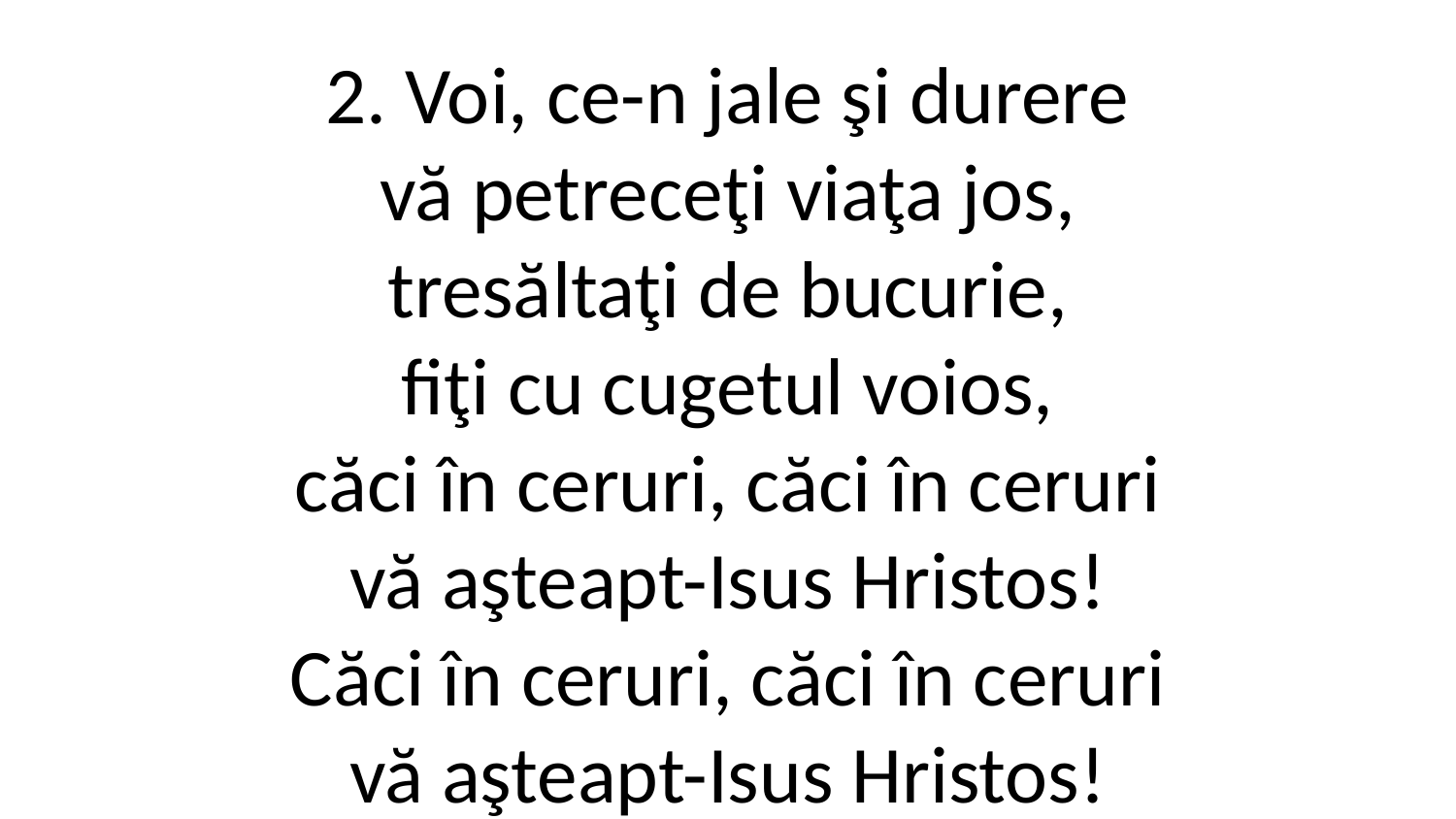

2. Voi, ce-n jale şi durere
vă petreceţi viaţa jos,
tresăltaţi de bucurie,
fiţi cu cugetul voios,
căci în ceruri, căci în ceruri
vă aşteapt-Isus Hristos!
Căci în ceruri, căci în ceruri
vă aşteapt-Isus Hristos!